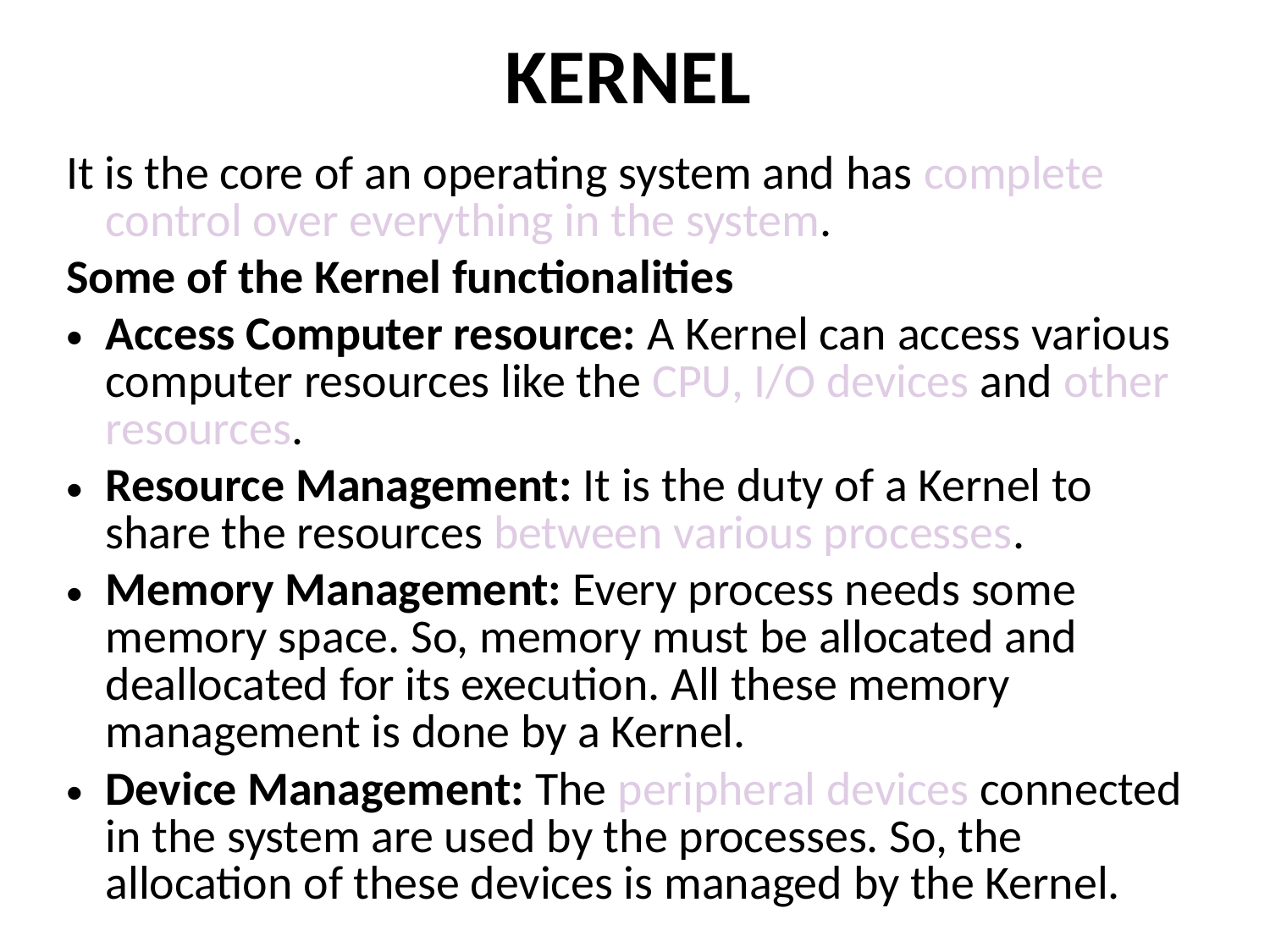

KERNEL
It is the core of an operating system and has complete control over everything in the system.
Some of the Kernel functionalities
Access Computer resource: A Kernel can access various computer resources like the CPU, I/O devices and other resources.
Resource Management: It is the duty of a Kernel to share the resources between various processes.
Memory Management: Every process needs some memory space. So, memory must be allocated and deallocated for its execution. All these memory management is done by a Kernel.
Device Management: The peripheral devices connected in the system are used by the processes. So, the allocation of these devices is managed by the Kernel.